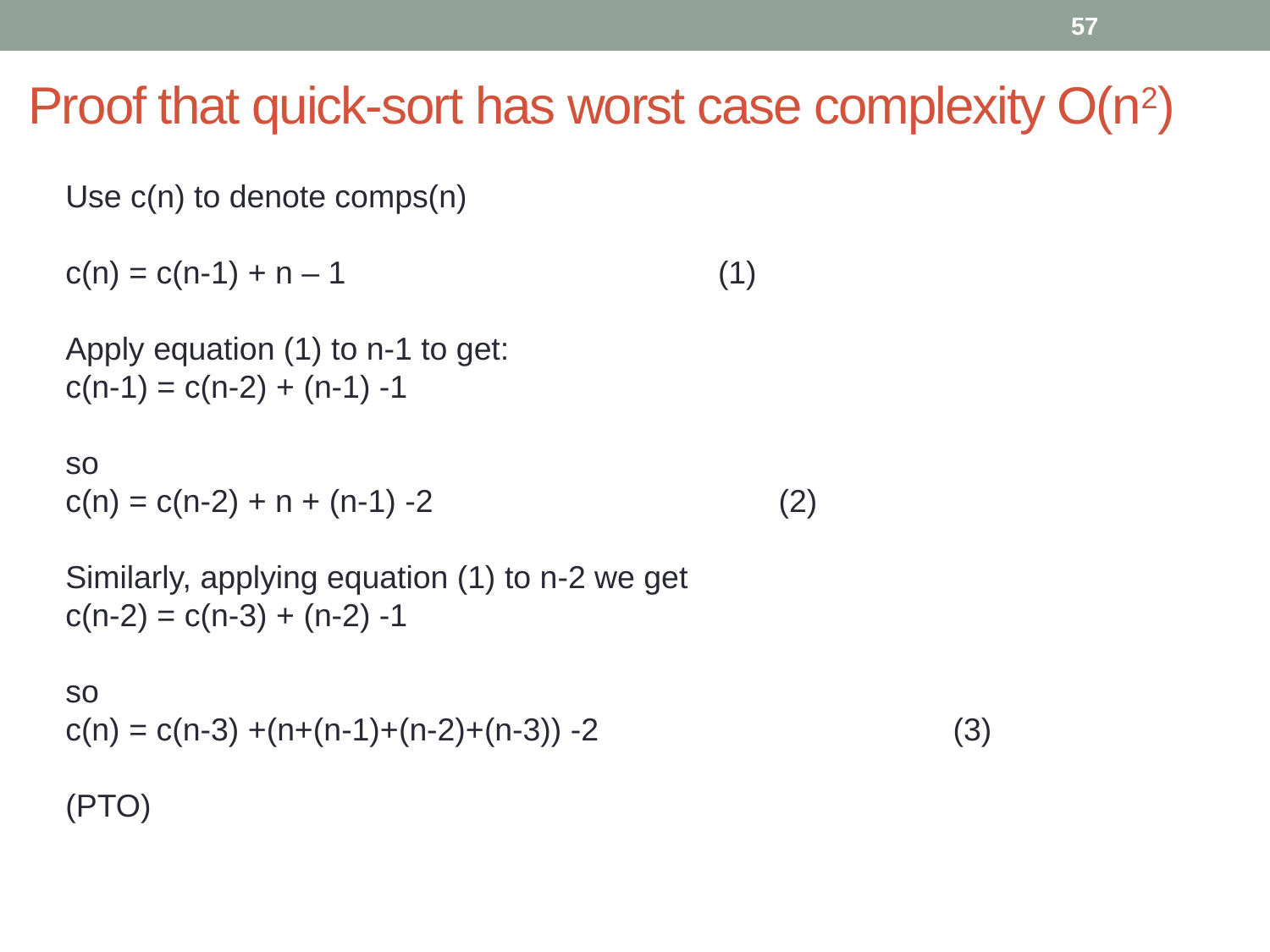

57
# Proof that quick-sort has worst case complexity O(n2)
Use c(n) to denote comps(n)

c(n) = c(n-1) + n – 1                                          (1)

Apply equation (1) to n-1 to get:
c(n-1) = c(n-2) + (n-1) -1

so
c(n) = c(n-2) + n + (n-1) -2                                       (2)

Similarly, applying equation (1) to n-2 we get
c(n-2) = c(n-3) + (n-2) -1

so
c(n) = c(n-3) +(n+(n-1)+(n-2)+(n-3)) -2                                        (3)

(PTO)